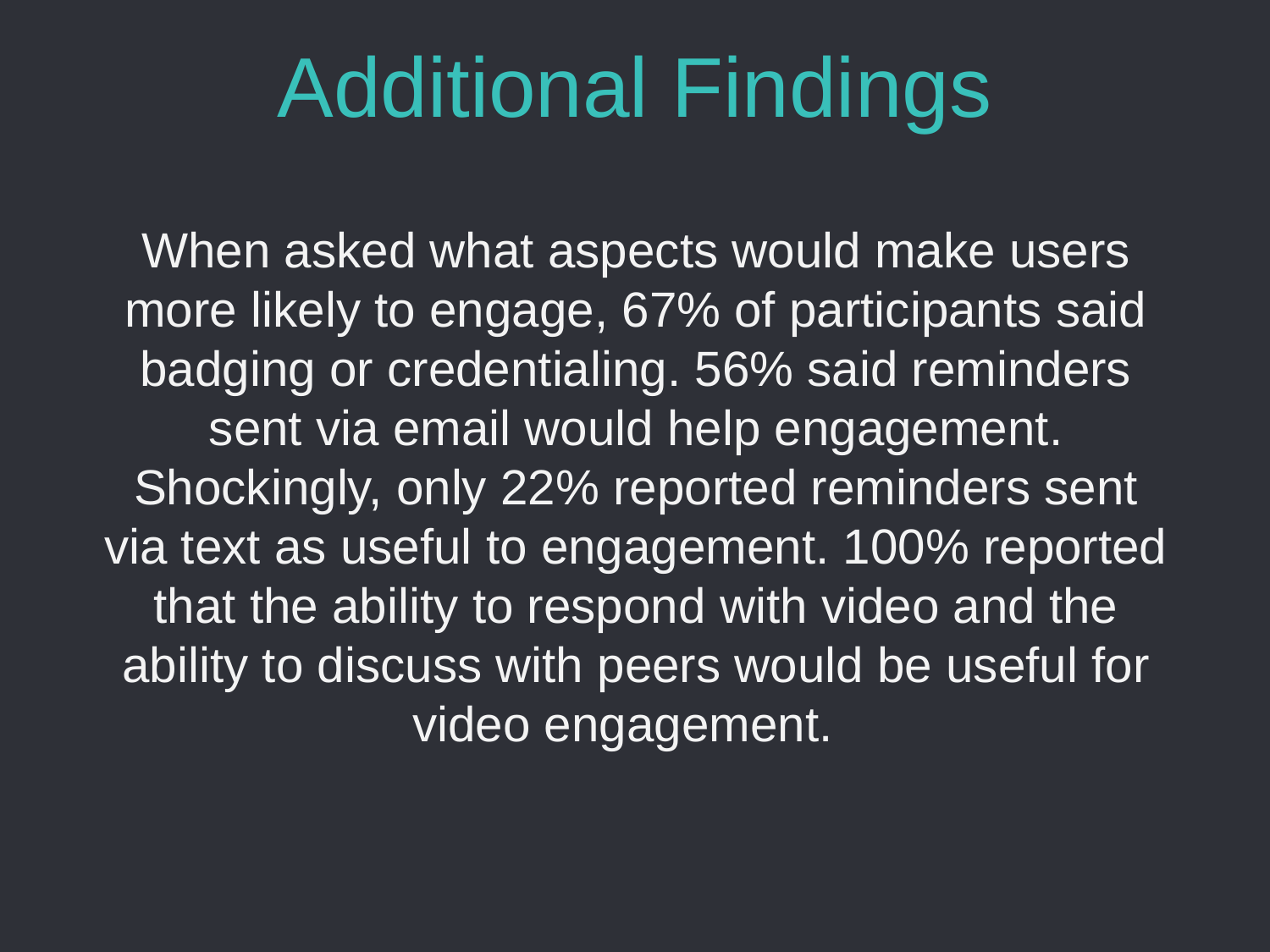

# Additional Findings

When asked what aspects would make users more likely to engage, 67% of participants said badging or credentialing. 56% said reminders sent via email would help engagement. Shockingly, only 22% reported reminders sent via text as useful to engagement. 100% reported that the ability to respond with video and the ability to discuss with peers would be useful for video engagement.